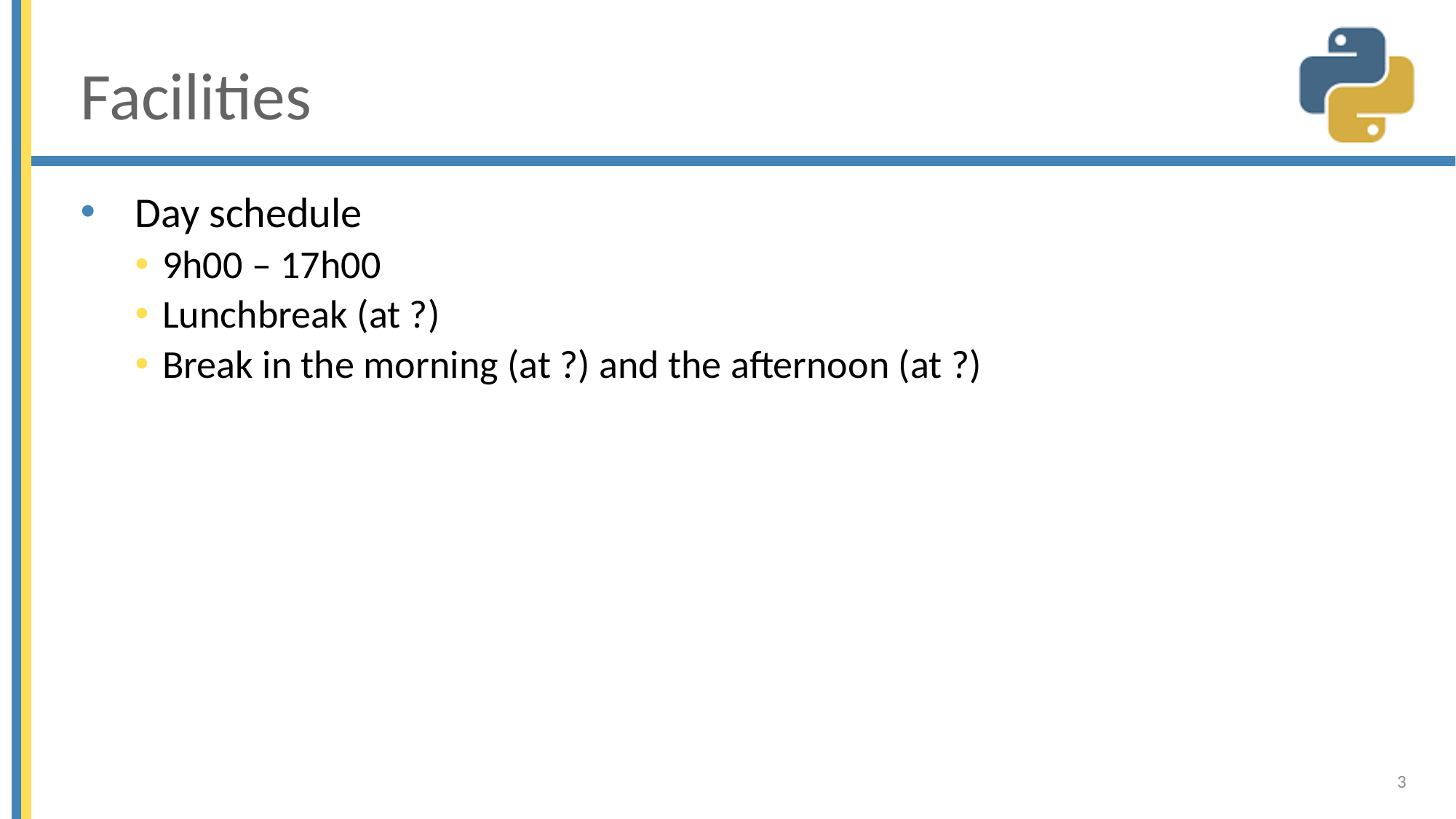

# Facilities
Day schedule
9h00 – 17h00
Lunchbreak (at ?)
Break in the morning (at ?) and the afternoon (at ?)
3